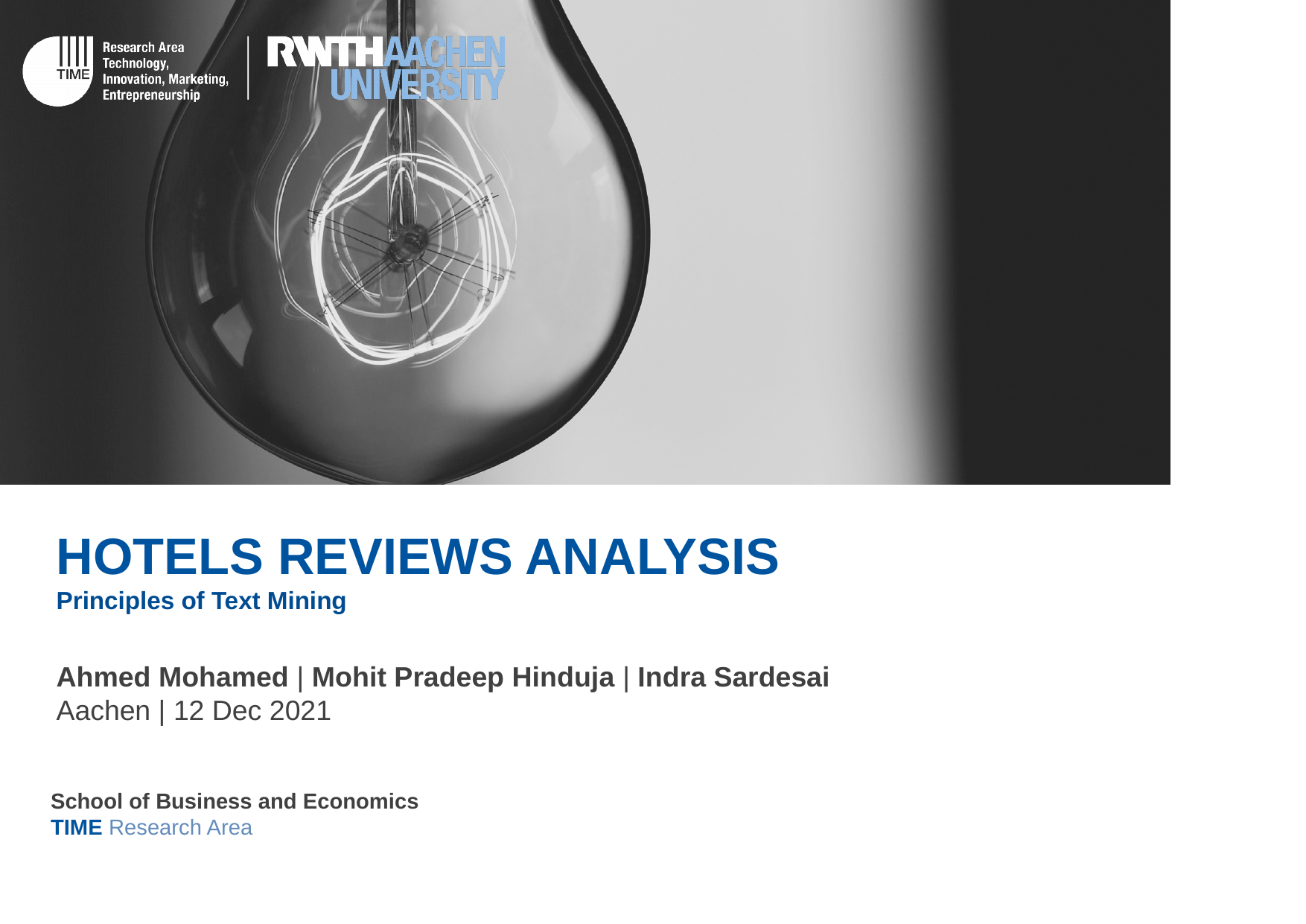

HOTELS REVIEWS ANALYSIS
Principles of Text Mining

Ahmed Mohamed | Mohit Pradeep Hinduja | Indra Sardesai
Aachen | 12 Dec 2021
School of Business and Economics
TIME Research Area